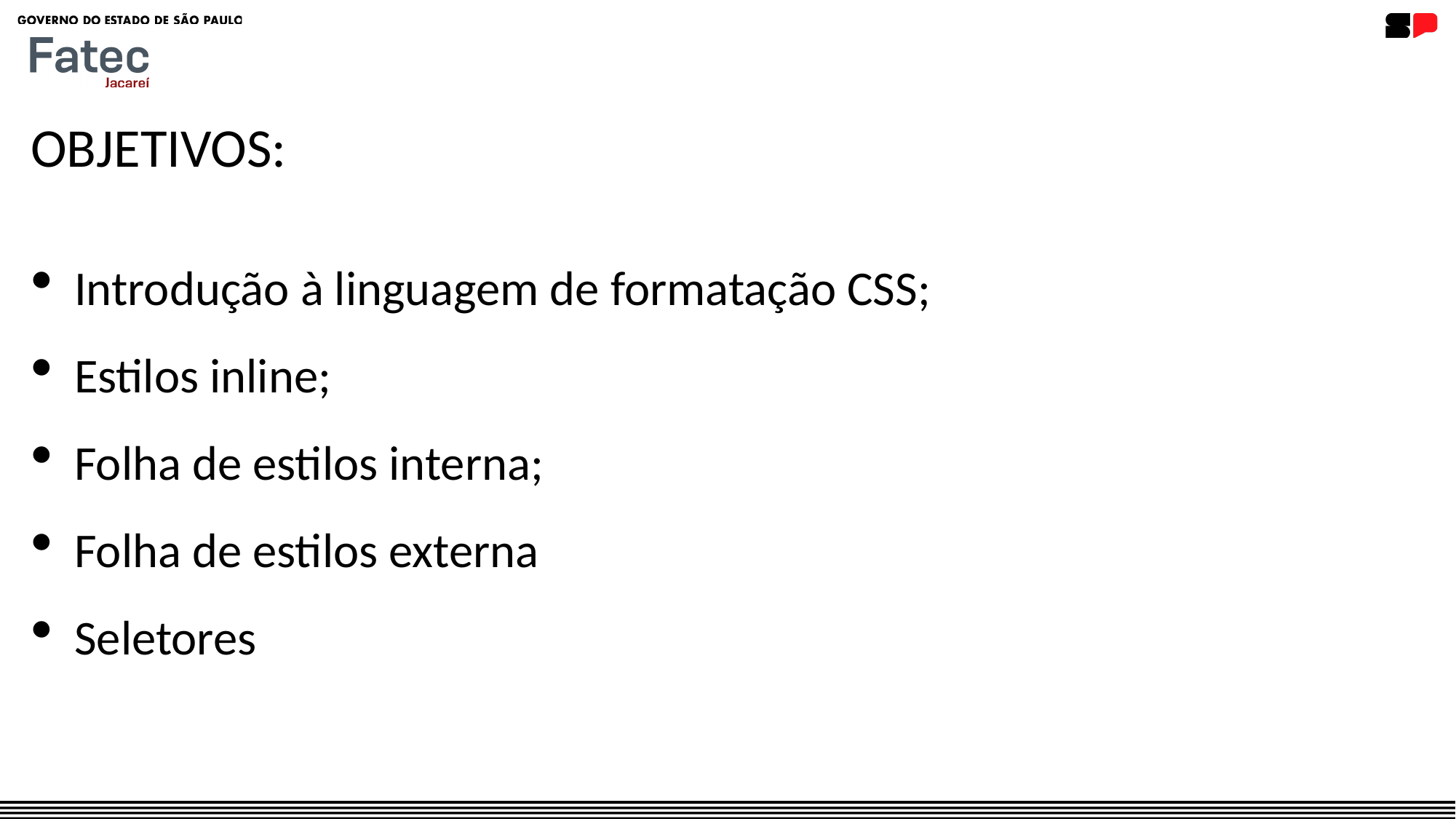

OBJETIVOS:
Introdução à linguagem de formatação CSS;
Estilos inline;
Folha de estilos interna;
Folha de estilos externa
Seletores